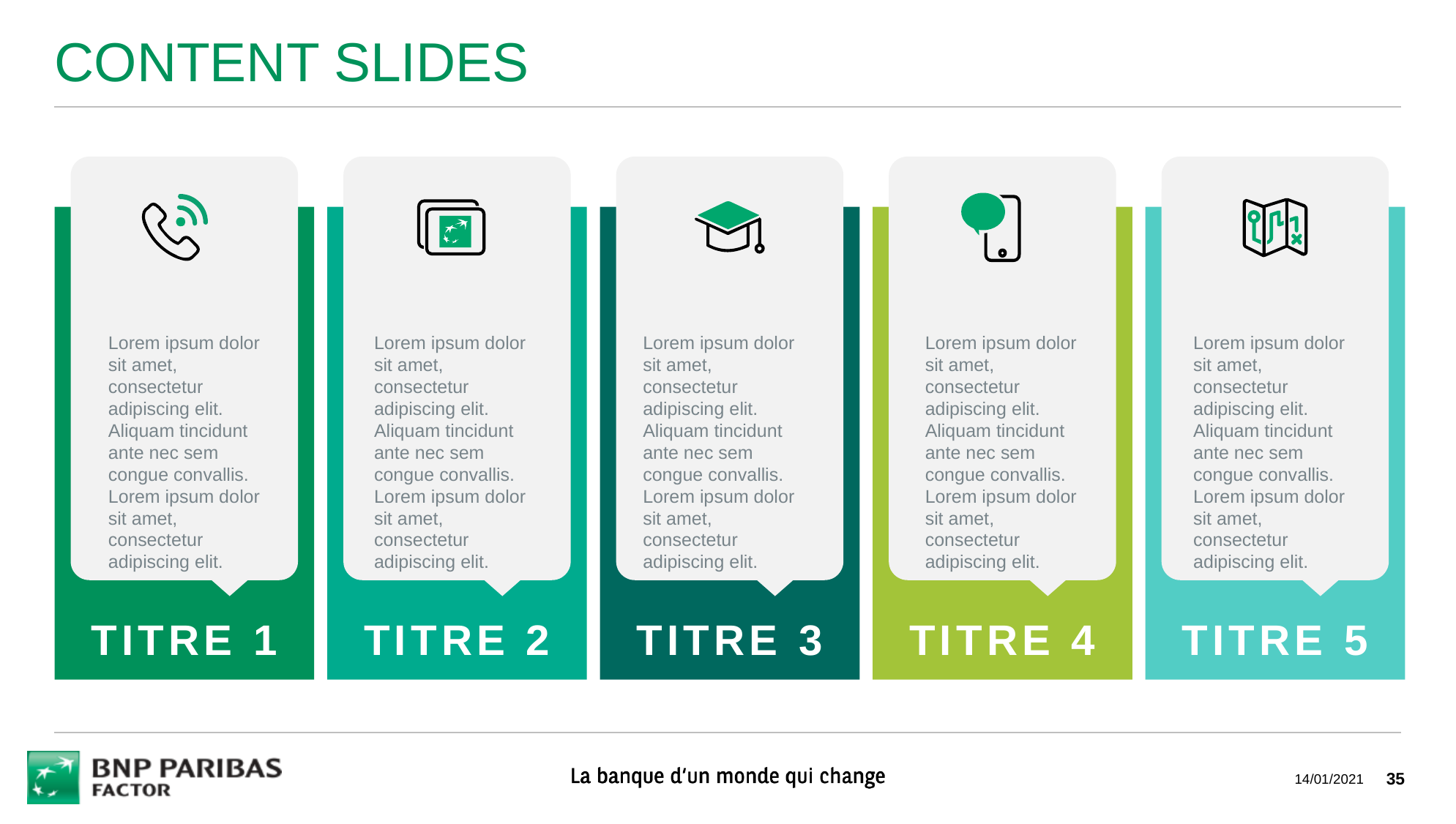

CONTENT SLIDES

Lorem ipsum dolor sit amet, consectetur adipiscing elit. Aliquam tincidunt ante nec sem congue convallis. Lorem ipsum dolor sit amet, consectetur adipiscing elit.
Lorem ipsum dolor sit amet, consectetur adipiscing elit. Aliquam tincidunt ante nec sem congue convallis. Lorem ipsum dolor sit amet, consectetur adipiscing elit.
Lorem ipsum dolor sit amet, consectetur adipiscing elit. Aliquam tincidunt ante nec sem congue convallis. Lorem ipsum dolor sit amet, consectetur adipiscing elit.
Lorem ipsum dolor sit amet, consectetur adipiscing elit. Aliquam tincidunt ante nec sem congue convallis. Lorem ipsum dolor sit amet, consectetur adipiscing elit.
Lorem ipsum dolor sit amet, consectetur adipiscing elit. Aliquam tincidunt ante nec sem congue convallis. Lorem ipsum dolor sit amet, consectetur adipiscing elit.
TITRE 1
TITRE 2
TITRE 3
TITRE 4
TITRE 5

14/01/2021
35